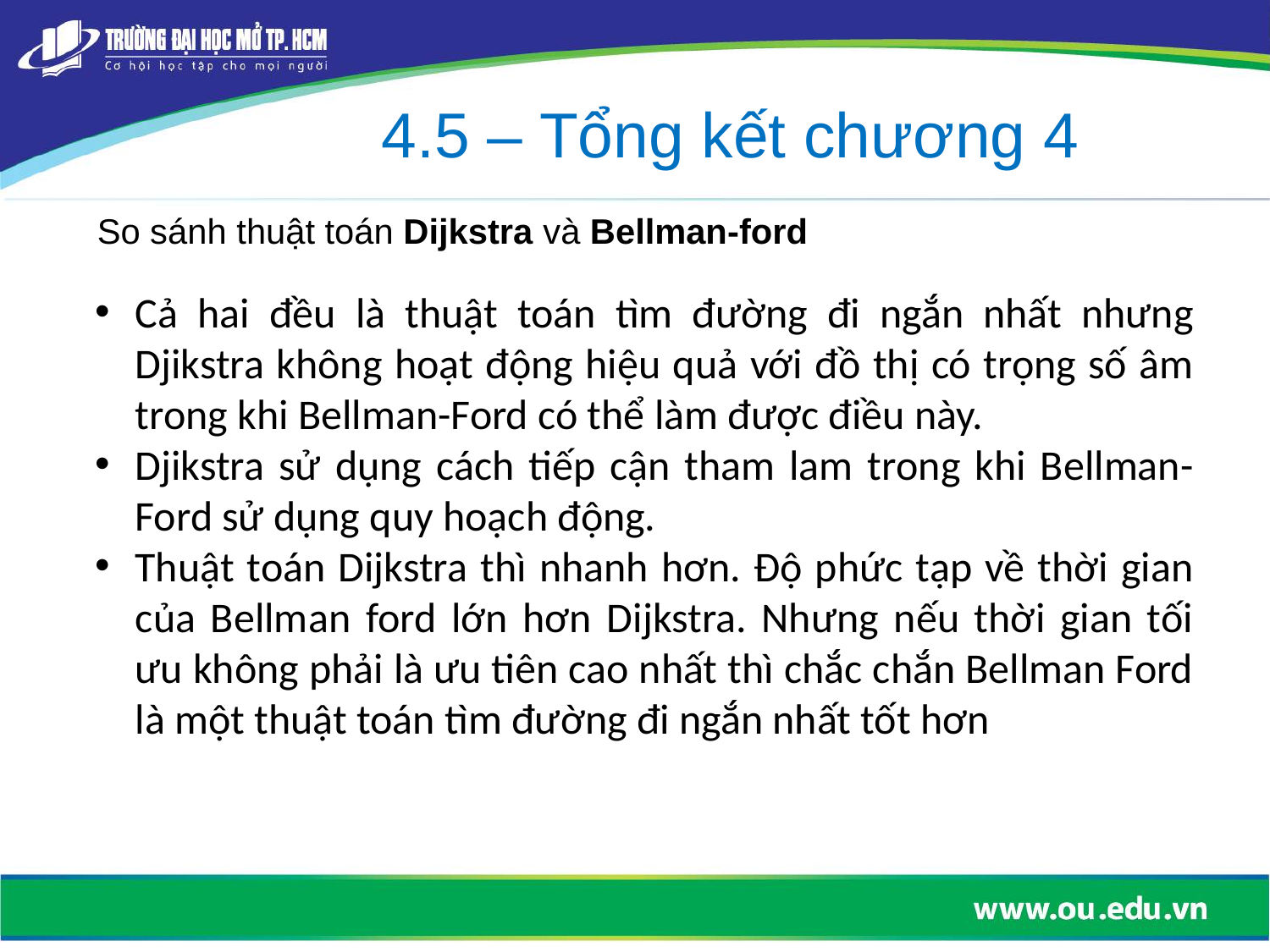

4.5 – Tổng kết chương 4
So sánh thuật toán Dijkstra và Bellman-ford

Cả hai đều là thuật toán tìm đường đi ngắn nhất nhưng Djikstra không hoạt động hiệu quả với đồ thị có trọng số âm trong khi Bellman-Ford có thể làm được điều này.
Djikstra sử dụng cách tiếp cận tham lam trong khi Bellman-Ford sử dụng quy hoạch động.
Thuật toán Dijkstra thì nhanh hơn. Độ phức tạp về thời gian của Bellman ford lớn hơn Dijkstra. Nhưng nếu thời gian tối ưu không phải là ưu tiên cao nhất thì chắc chắn Bellman Ford là một thuật toán tìm đường đi ngắn nhất tốt hơn